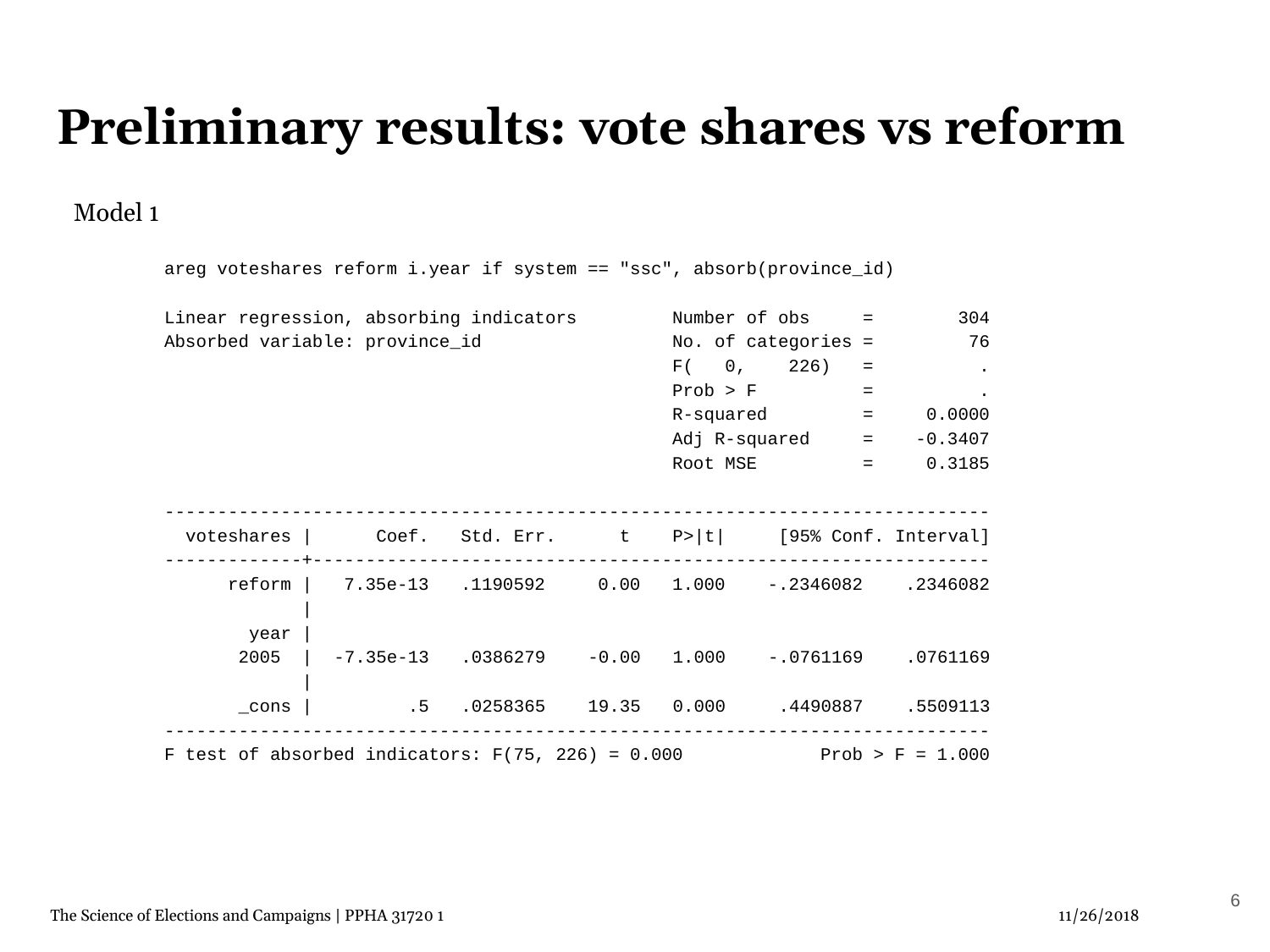

# Preliminary results: vote shares vs reform
Model 1
areg voteshares reform i.year if system == "ssc", absorb(province_id)

Linear regression, absorbing indicators         Number of obs     =        304
Absorbed variable: province_id                  No. of categories =         76
                                                F(   0,    226)   =          .
                                                Prob > F          =          .
                                                R-squared         =     0.0000
                                                Adj R-squared     =    -0.3407
                                                Root MSE          =     0.3185

------------------------------------------------------------------------------
  voteshares |      Coef.   Std. Err.      t    P>|t|     [95% Conf. Interval]
-------------+----------------------------------------------------------------
      reform |   7.35e-13   .1190592     0.00   1.000    -.2346082    .2346082
             |
        year |
       2005  |  -7.35e-13   .0386279    -0.00   1.000    -.0761169    .0761169
             |
       _cons |         .5   .0258365    19.35   0.000     .4490887    .5509113
------------------------------------------------------------------------------
F test of absorbed indicators: F(75, 226) = 0.000             Prob > F = 1.000

6